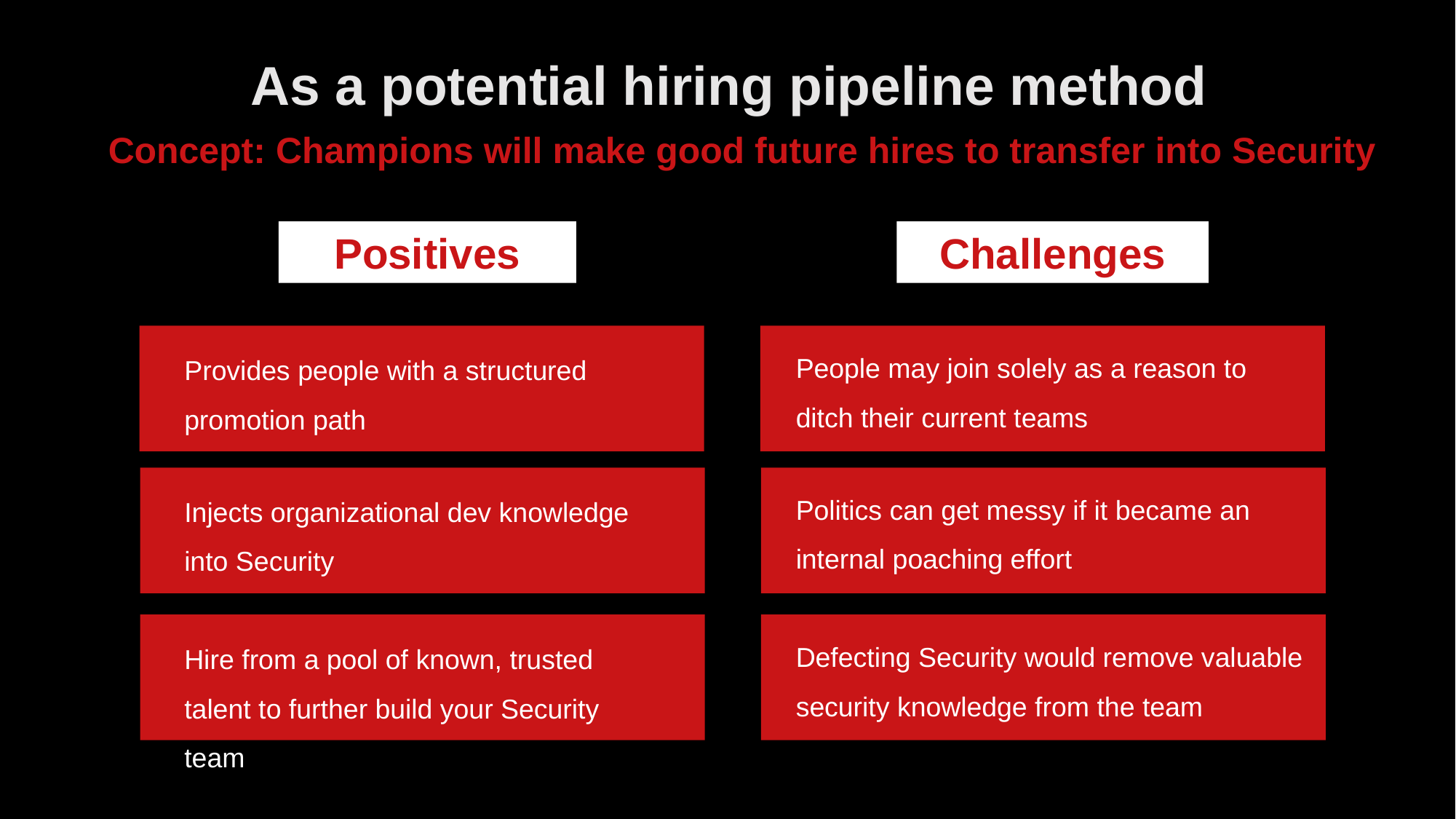

As a potential hiring pipeline method

Concept: Champions will make good future hires to transfer into Security
Positives
Challenges

Provides people with a structured promotion path

People may join solely as a reason to ditch their current teams

Injects organizational dev knowledge into Security

Politics can get messy if it became an internal poaching effort

Hire from a pool of known, trusted talent to further build your Security team

Defecting Security would remove valuable security knowledge from the team